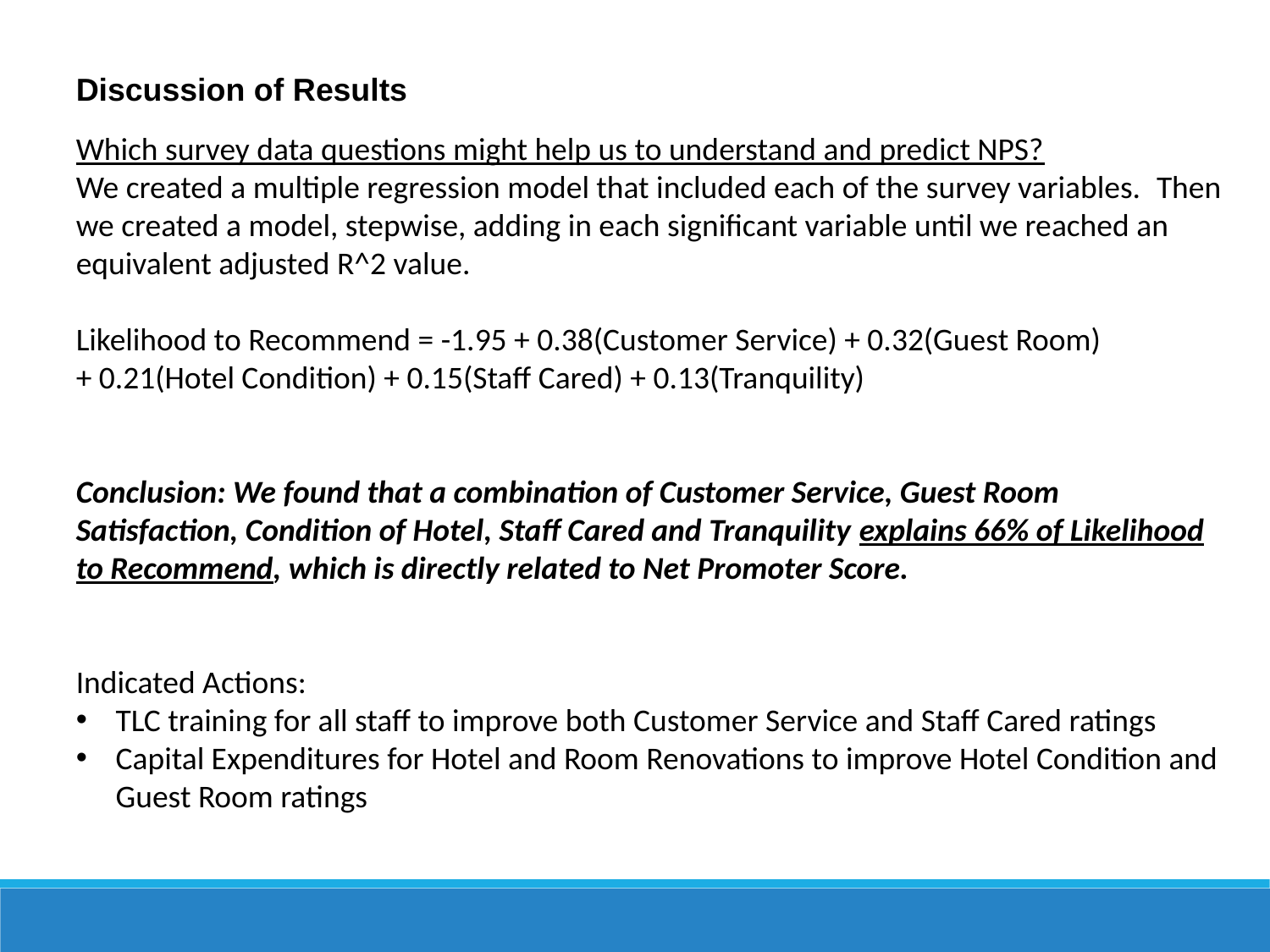

Discussion of Results
Which survey data questions might help us to understand and predict NPS?
We created a multiple regression model that included each of the survey variables.  Then we created a model, stepwise, adding in each significant variable until we reached an equivalent adjusted R^2 value.
Likelihood to Recommend = -1.95 + 0.38(Customer Service) + 0.32(Guest Room)
+ 0.21(Hotel Condition) + 0.15(Staff Cared) + 0.13(Tranquility)

Conclusion: We found that a combination of Customer Service, Guest Room Satisfaction, Condition of Hotel, Staff Cared and Tranquility explains 66% of Likelihood to Recommend, which is directly related to Net Promoter Score.

Indicated Actions:
TLC training for all staff to improve both Customer Service and Staff Cared ratings
Capital Expenditures for Hotel and Room Renovations to improve Hotel Condition and Guest Room ratings